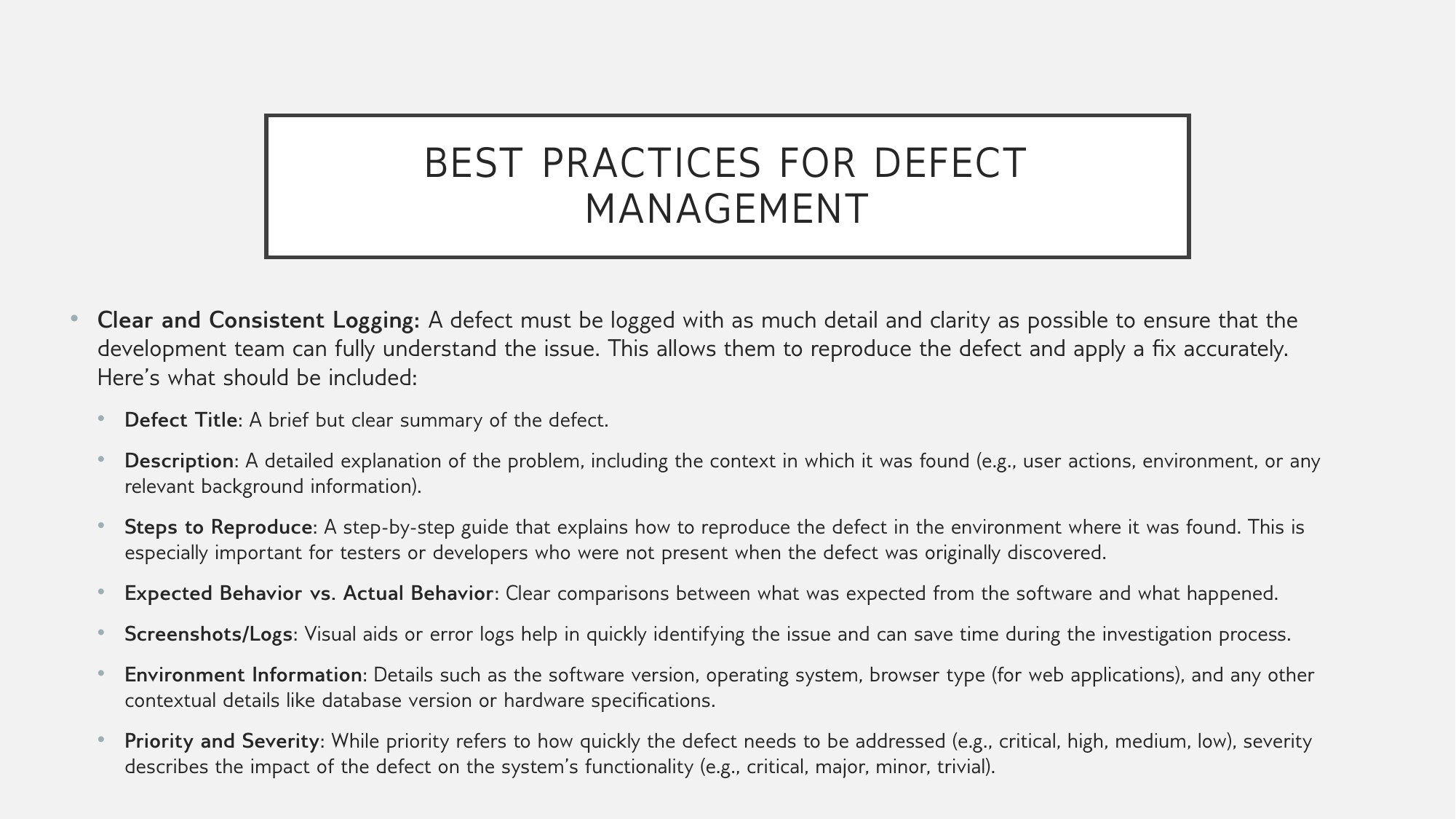

# Best Practices for Defect Management
Clear and Consistent Logging: A defect must be logged with as much detail and clarity as possible to ensure that the development team can fully understand the issue. This allows them to reproduce the defect and apply a fix accurately. Here’s what should be included:
Defect Title: A brief but clear summary of the defect.
Description: A detailed explanation of the problem, including the context in which it was found (e.g., user actions, environment, or any relevant background information).
Steps to Reproduce: A step-by-step guide that explains how to reproduce the defect in the environment where it was found. This is especially important for testers or developers who were not present when the defect was originally discovered.
Expected Behavior vs. Actual Behavior: Clear comparisons between what was expected from the software and what happened.
Screenshots/Logs: Visual aids or error logs help in quickly identifying the issue and can save time during the investigation process.
Environment Information: Details such as the software version, operating system, browser type (for web applications), and any other contextual details like database version or hardware specifications.
Priority and Severity: While priority refers to how quickly the defect needs to be addressed (e.g., critical, high, medium, low), severity describes the impact of the defect on the system’s functionality (e.g., critical, major, minor, trivial).